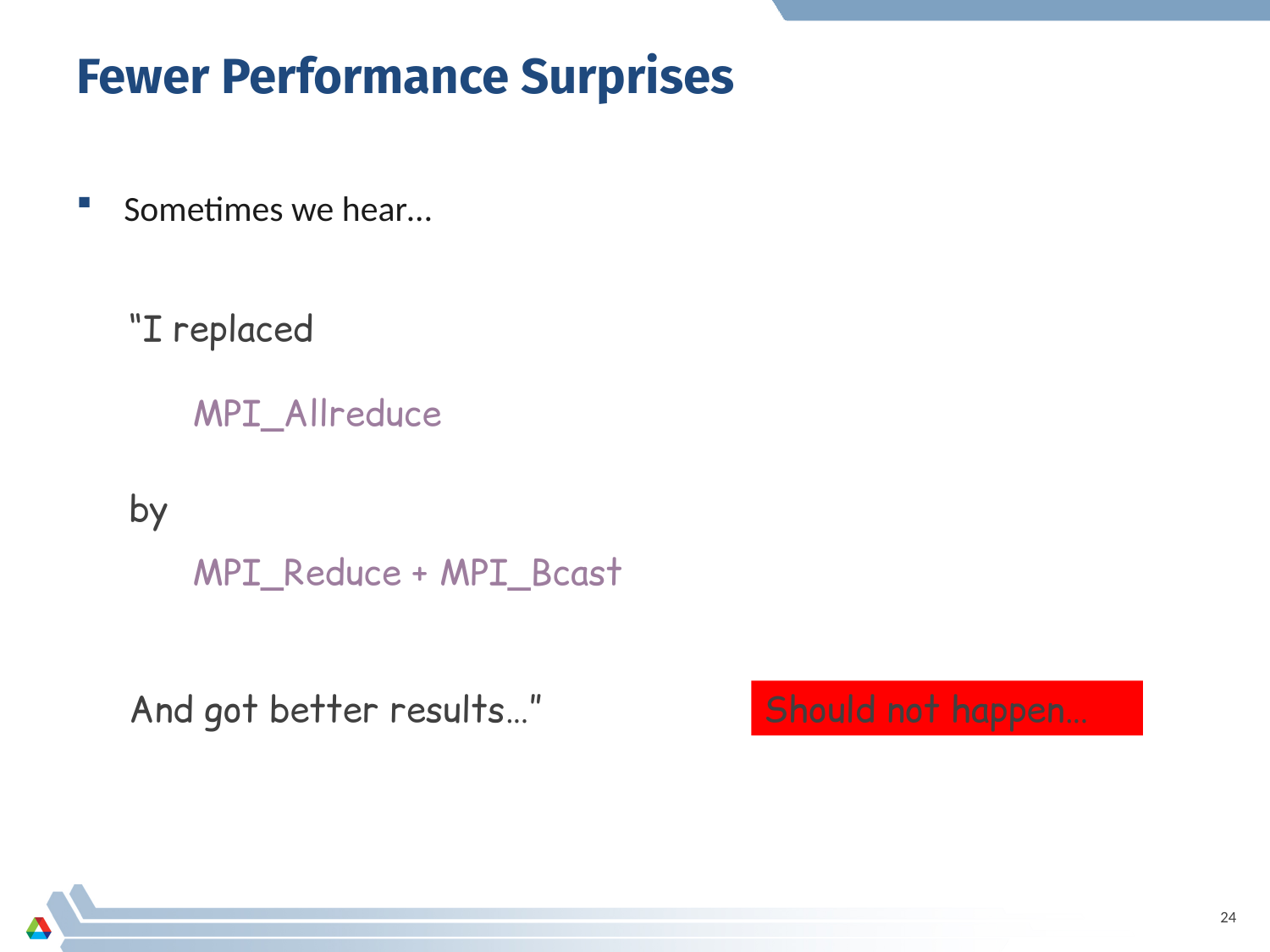

# Fewer Performance Surprises
Sometimes we hear…
“I replaced
MPI_Allreduce
by
MPI_Reduce + MPI_Bcast
And got better results…”
Should not happen…
24